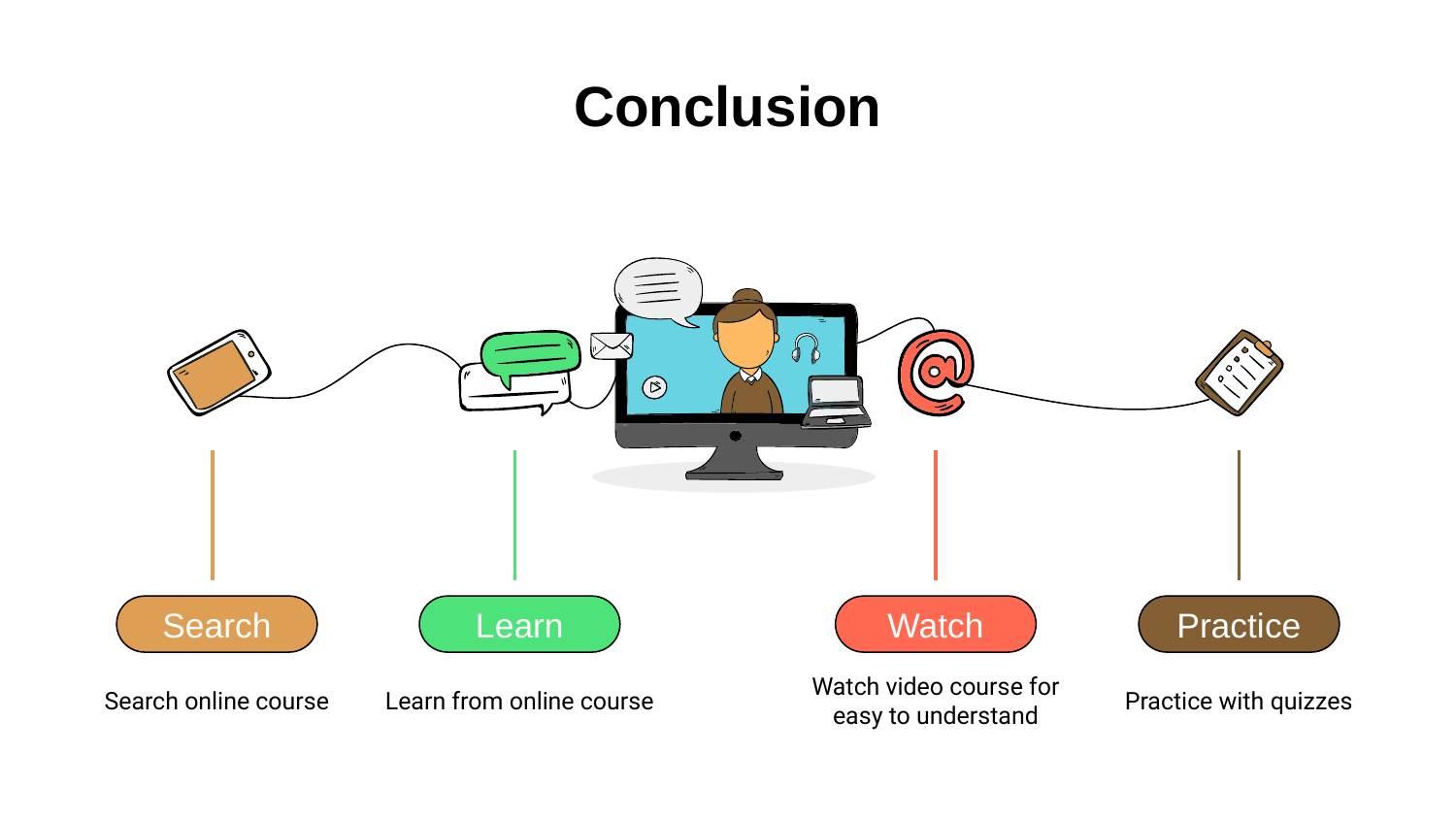

# Conclusion

Search
Search online course
Learn
Learn from online course
Watch
Watch video course for easy to understand
Practice
Practice with quizzes